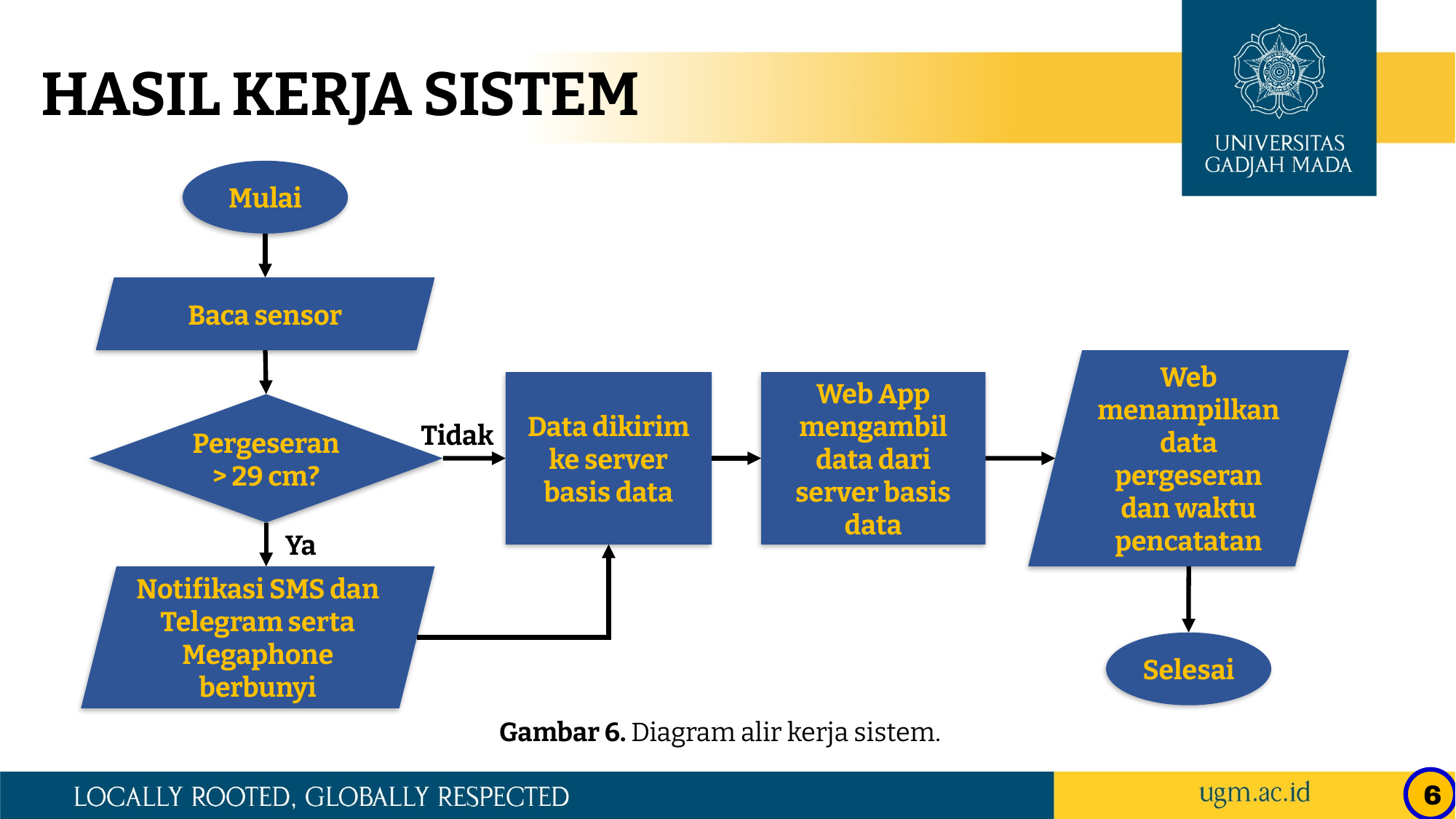

HASIL KERJA SISTEM
Mulai
Baca sensor
Web menampilkan data pergeseran dan waktu pencatatan
Data dikirim ke server basis data
Web App mengambil data dari server basis data
Pergeseran > 29 cm?
Tidak
Ya
Notifikasi SMS dan Telegram serta Megaphone berbunyi
Selesai
Gambar 6. Diagram alir kerja sistem.
6